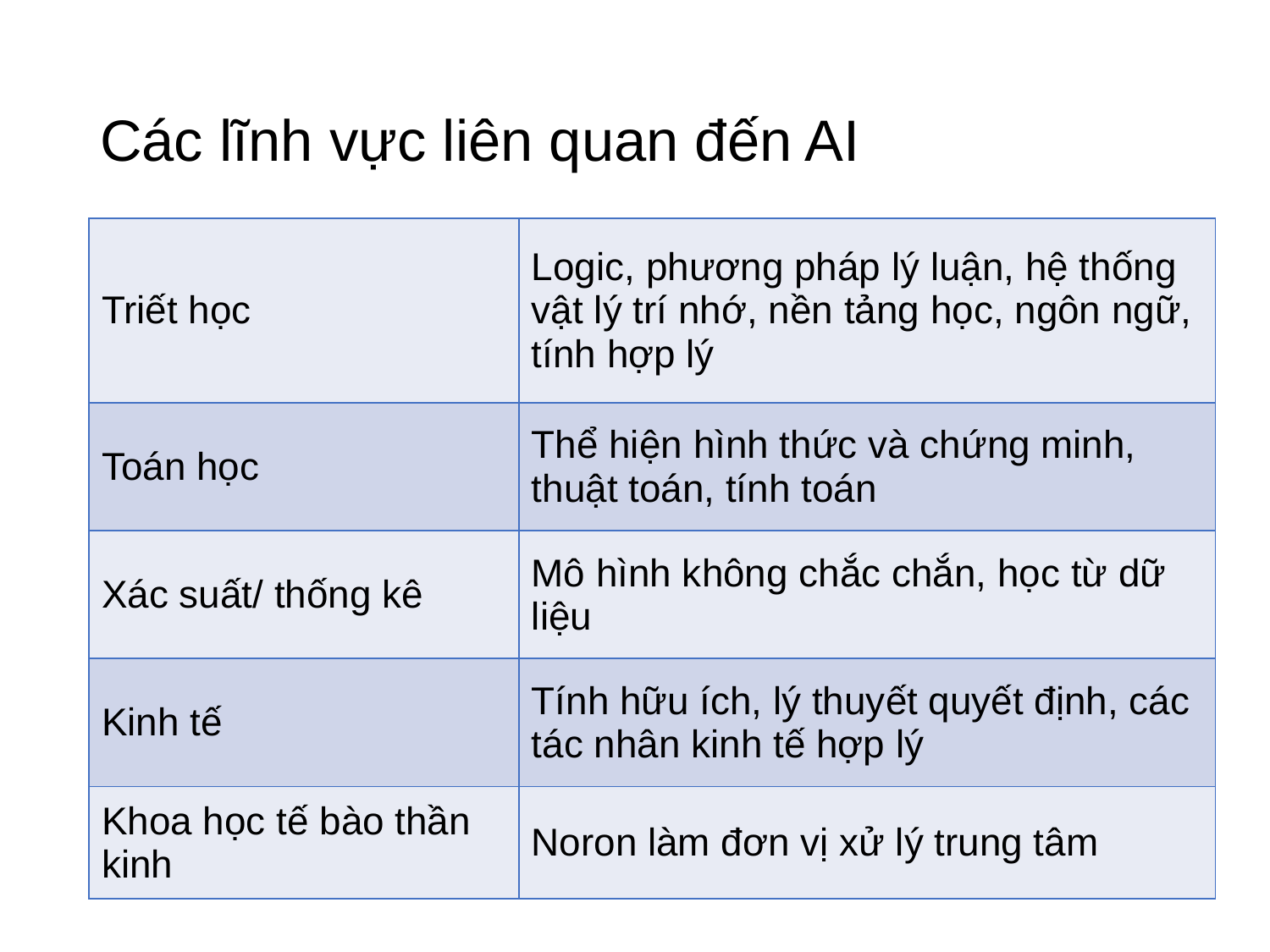

# Các lĩnh vực liên quan đến AI
| Triết học | Logic, phương pháp lý luận, hệ thống vật lý trí nhớ, nền tảng học, ngôn ngữ, tính hợp lý |
| --- | --- |
| Toán học | Thể hiện hình thức và chứng minh, thuật toán, tính toán |
| Xác suất/ thống kê | Mô hình không chắc chắn, học từ dữ liệu |
| Kinh tế | Tính hữu ích, lý thuyết quyết định, các tác nhân kinh tế hợp lý |
| Khoa học tế bào thần kinh | Noron làm đơn vị xử lý trung tâm |
11